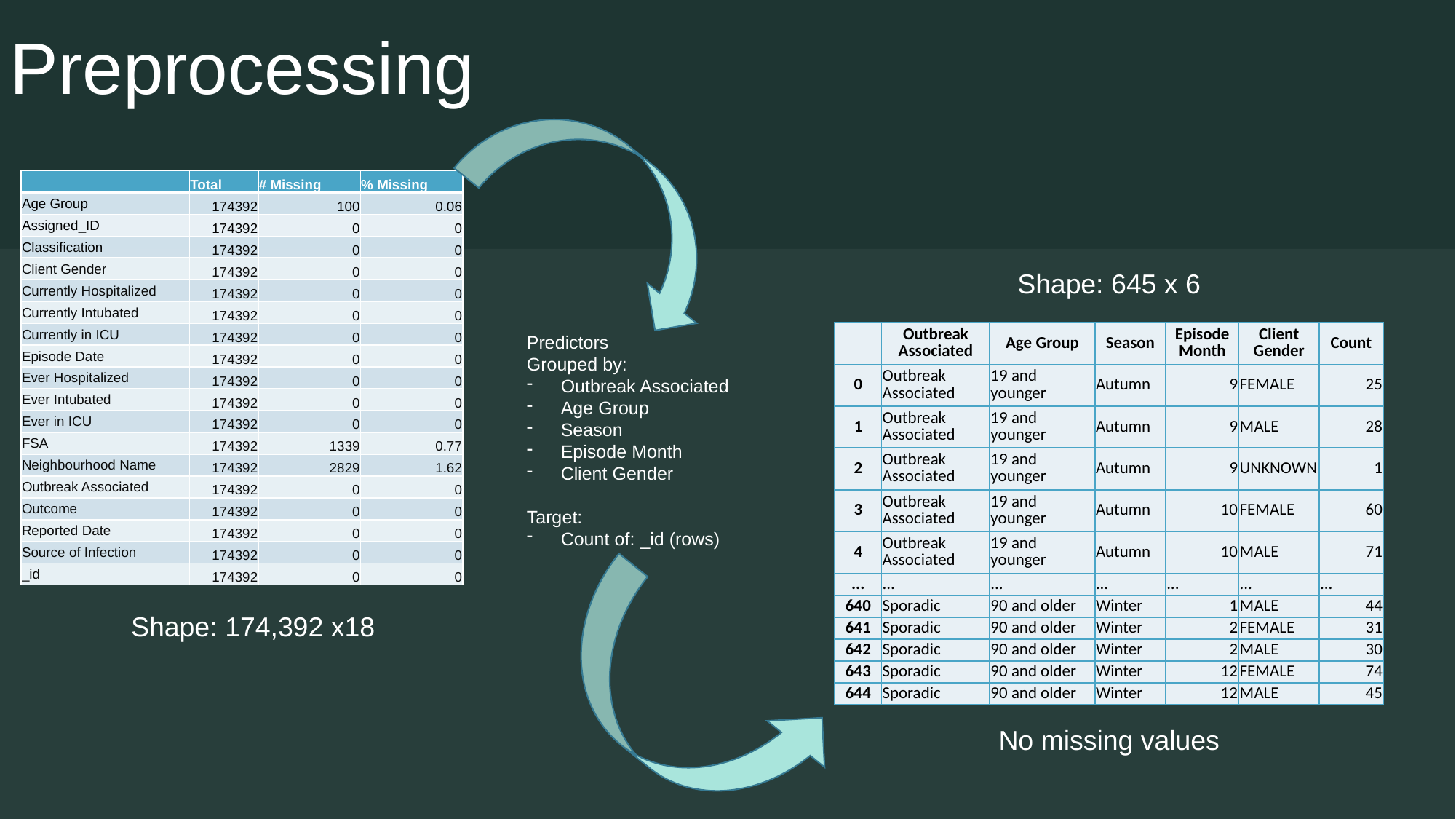

# Preprocessing

|  | Total | # Missing | % Missing |
| --- | --- | --- | --- |
| Age Group | 174392 | 100 | 0.06 |
| Assigned\_ID | 174392 | 0 | 0 |
| Classification | 174392 | 0 | 0 |
| Client Gender | 174392 | 0 | 0 |
| Currently Hospitalized | 174392 | 0 | 0 |
| Currently Intubated | 174392 | 0 | 0 |
| Currently in ICU | 174392 | 0 | 0 |
| Episode Date | 174392 | 0 | 0 |
| Ever Hospitalized | 174392 | 0 | 0 |
| Ever Intubated | 174392 | 0 | 0 |
| Ever in ICU | 174392 | 0 | 0 |
| FSA | 174392 | 1339 | 0.77 |
| Neighbourhood Name | 174392 | 2829 | 1.62 |
| Outbreak Associated | 174392 | 0 | 0 |
| Outcome | 174392 | 0 | 0 |
| Reported Date | 174392 | 0 | 0 |
| Source of Infection | 174392 | 0 | 0 |
| \_id | 174392 | 0 | 0 |

Shape: 645 x 6
|  | Outbreak Associated | Age Group | Season | Episode Month | Client Gender | Count |
| --- | --- | --- | --- | --- | --- | --- |
| 0 | Outbreak Associated | 19 and younger | Autumn | 9 | FEMALE | 25 |
| 1 | Outbreak Associated | 19 and younger | Autumn | 9 | MALE | 28 |
| 2 | Outbreak Associated | 19 and younger | Autumn | 9 | UNKNOWN | 1 |
| 3 | Outbreak Associated | 19 and younger | Autumn | 10 | FEMALE | 60 |
| 4 | Outbreak Associated | 19 and younger | Autumn | 10 | MALE | 71 |
| ... | ... | ... | ... | ... | ... | ... |
| 640 | Sporadic | 90 and older | Winter | 1 | MALE | 44 |
| 641 | Sporadic | 90 and older | Winter | 2 | FEMALE | 31 |
| 642 | Sporadic | 90 and older | Winter | 2 | MALE | 30 |
| 643 | Sporadic | 90 and older | Winter | 12 | FEMALE | 74 |
| 644 | Sporadic | 90 and older | Winter | 12 | MALE | 45 |
Predictors
Grouped by:
Outbreak Associated
Age Group
Season
Episode Month
Client Gender

Target:
Count of: _id (rows)

Shape: 174,392 x18

No missing values